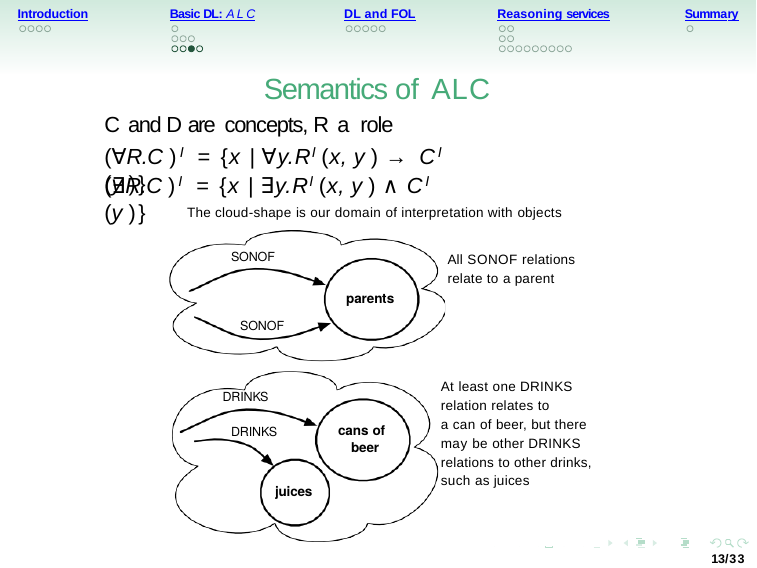

Introduction
Basic DL: ALC
DL and FOL
Reasoning services
Summary

Semantics of ALC
C  and D are  concepts, R  a  role

(∀R.C )I = {x | ∀y.RI (x, y ) → CI (y )}

(∃R.C )I = {x | ∃y.RI (x, y ) ∧ CI (y )}

The cloud-shape is our domain of interpretation with objects

All SONOF relations  relate to a parent
SONOF

parents
SONOF
At least one DRINKS  relation relates to
a can of beer, but there  may be other DRINKS  relations to other drinks,  such as juices
DRINKS

cans of  beer
DRINKS

juices

13/33